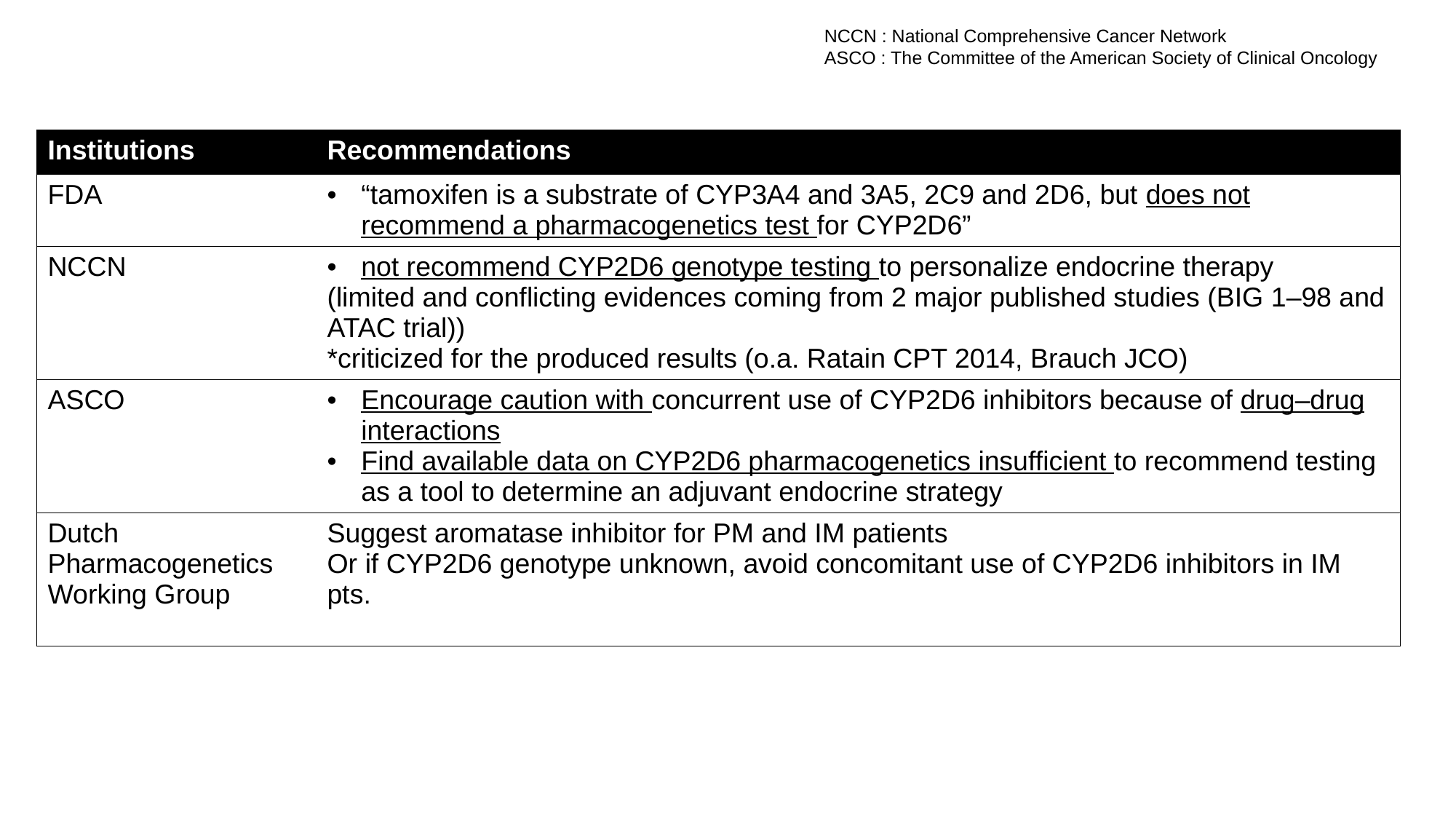

NCCN : National Comprehensive Cancer Network
ASCO : The Committee of the American Society of Clinical Oncology
| Institutions | Recommendations |
| --- | --- |
| FDA | “tamoxifen is a substrate of CYP3A4 and 3A5, 2C9 and 2D6, but does not recommend a pharmacogenetics test for CYP2D6” |
| NCCN | not recommend CYP2D6 genotype testing to personalize endocrine therapy (limited and conflicting evidences coming from 2 major published studies (BIG 1–98 and ATAC trial)) \*criticized for the produced results (o.a. Ratain CPT 2014, Brauch JCO) |
| ASCO | Encourage caution with concurrent use of CYP2D6 inhibitors because of drug–drug interactions Find available data on CYP2D6 pharmacogenetics insufficient to recommend testing as a tool to determine an adjuvant endocrine strategy |
| Dutch Pharmacogenetics Working Group | Suggest aromatase inhibitor for PM and IM patients Or if CYP2D6 genotype unknown, avoid concomitant use of CYP2D6 inhibitors in IM pts. |